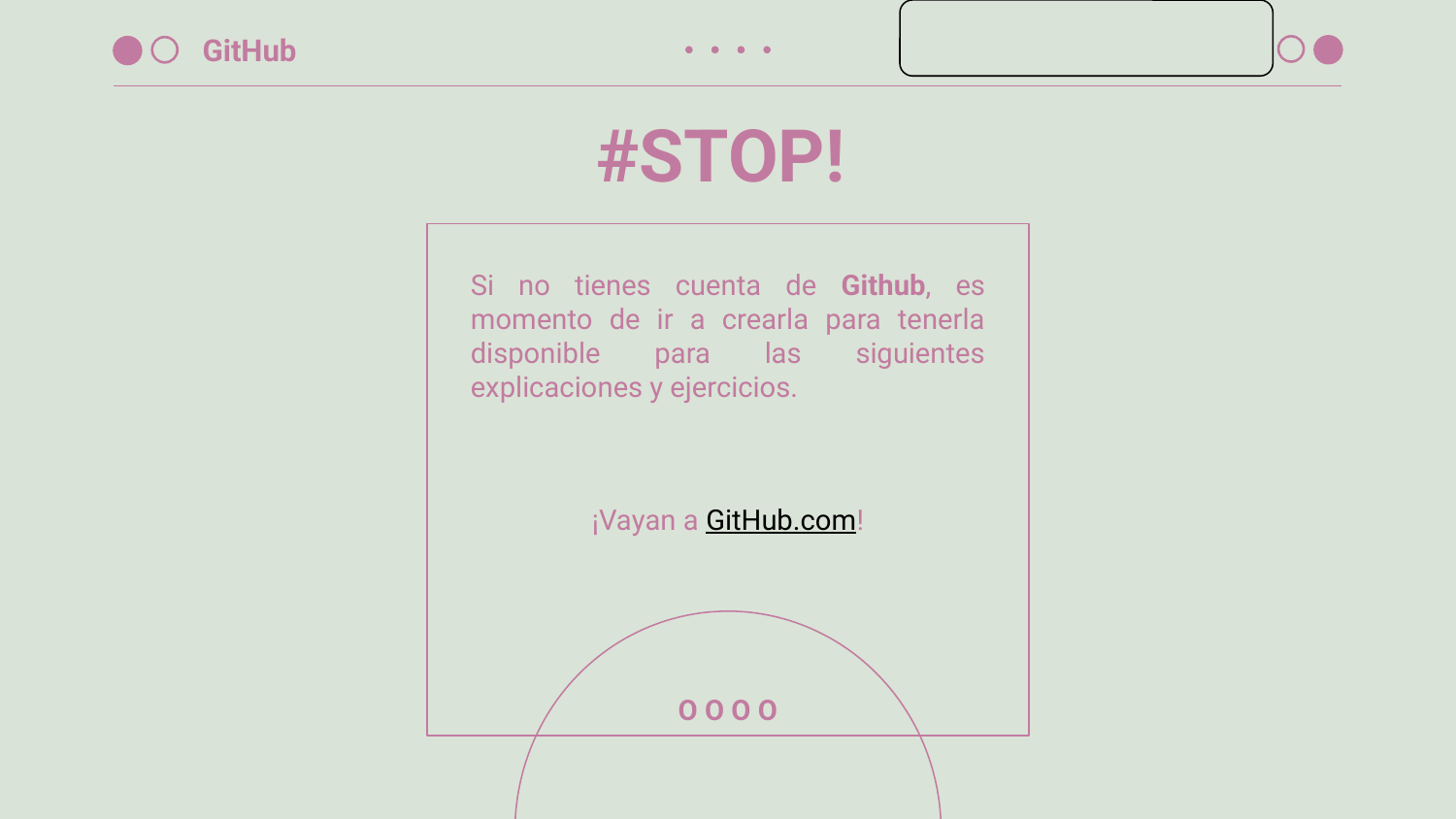

# #STOP!
Si no tienes cuenta de Github, es momento de ir a crearla para tenerla disponible para las siguientes explicaciones y ejercicios.

¡Vayan a GitHub.com!

O O O O